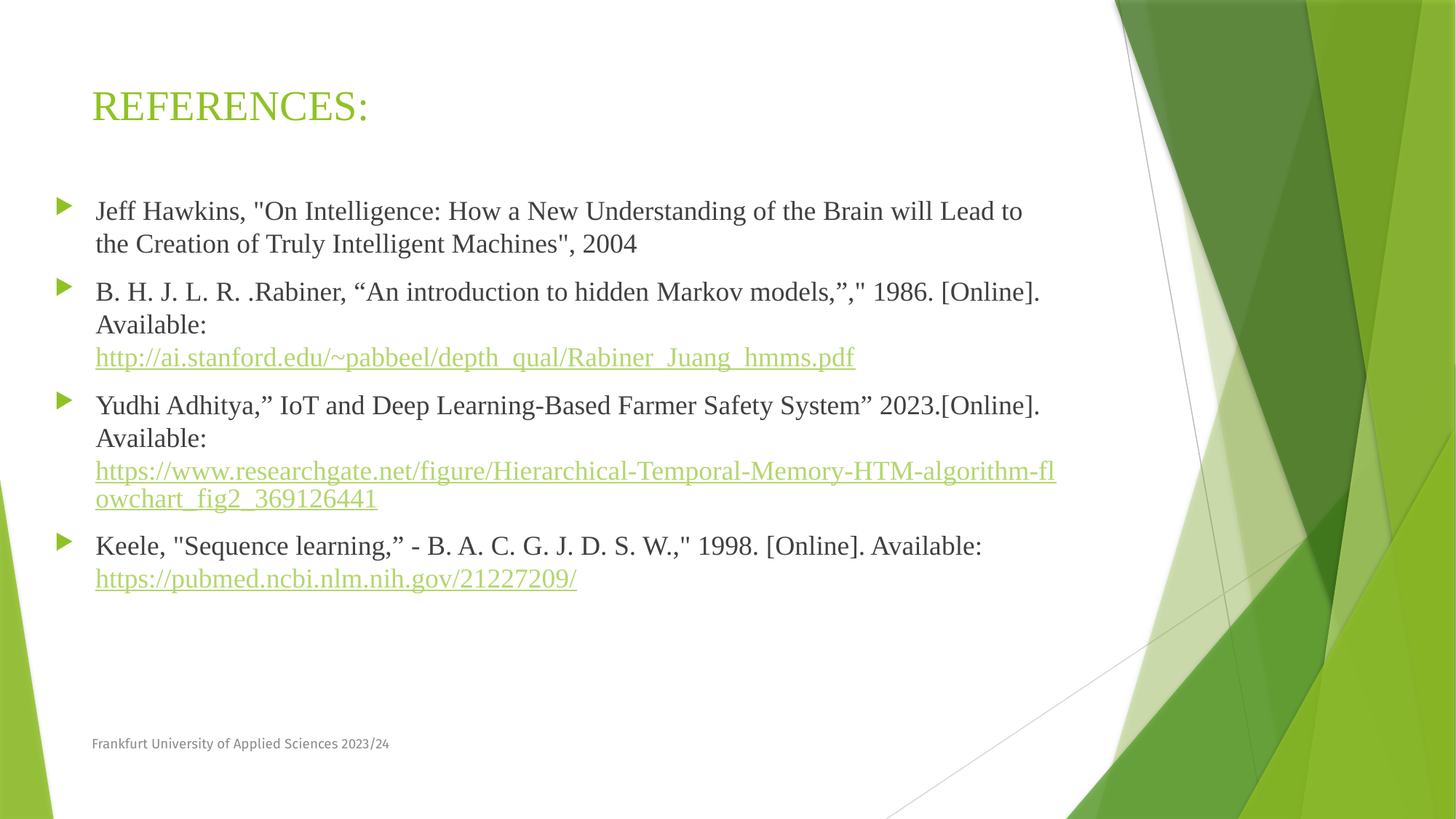

# REFERENCES:
Jeff Hawkins, "On Intelligence: How a New Understanding of the Brain will Lead to the Creation of Truly Intelligent Machines", 2004
B. H. J. L. R. .Rabiner, “An introduction to hidden Markov models,”," 1986. [Online]. Available:
http://ai.stanford.edu/~pabbeel/depth_qual/Rabiner_Juang_hmms.pdf
Yudhi Adhitya,” IoT and Deep Learning-Based Farmer Safety System” 2023.[Online]. Available: https://www.researchgate.net/figure/Hierarchical-Temporal-Memory-HTM-algorithm-flowchart_fig2_369126441
Keele, "Sequence learning,” - B. A. C. G. J. D. S. W.," 1998. [Online]. Available: https://pubmed.ncbi.nlm.nih.gov/21227209/

Frankfurt University of Applied Sciences 2023/24